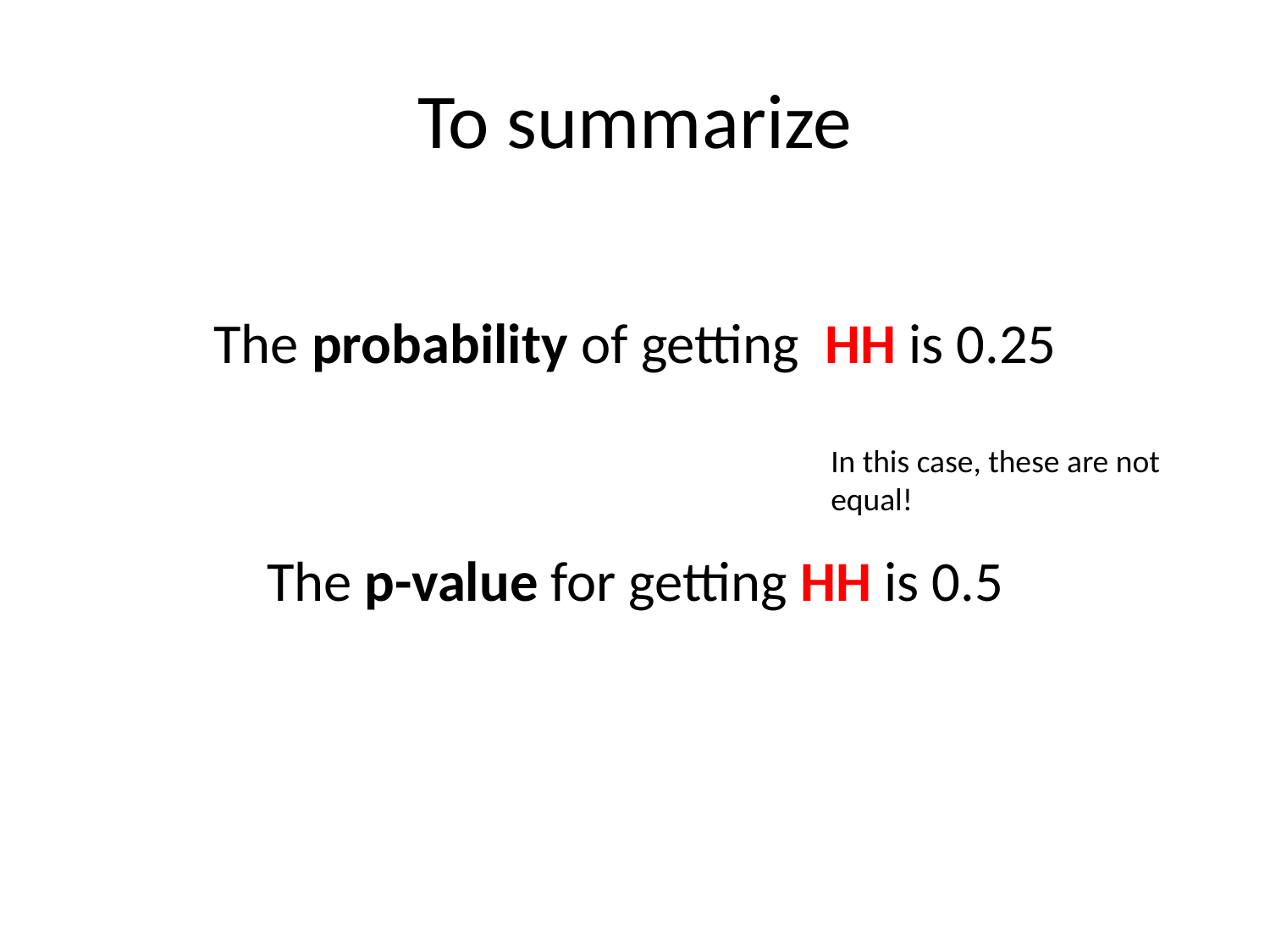

# To summarize

The probability of getting  HH is 0.25

The p-value for getting HH is 0.5
In this case, these are not equal!